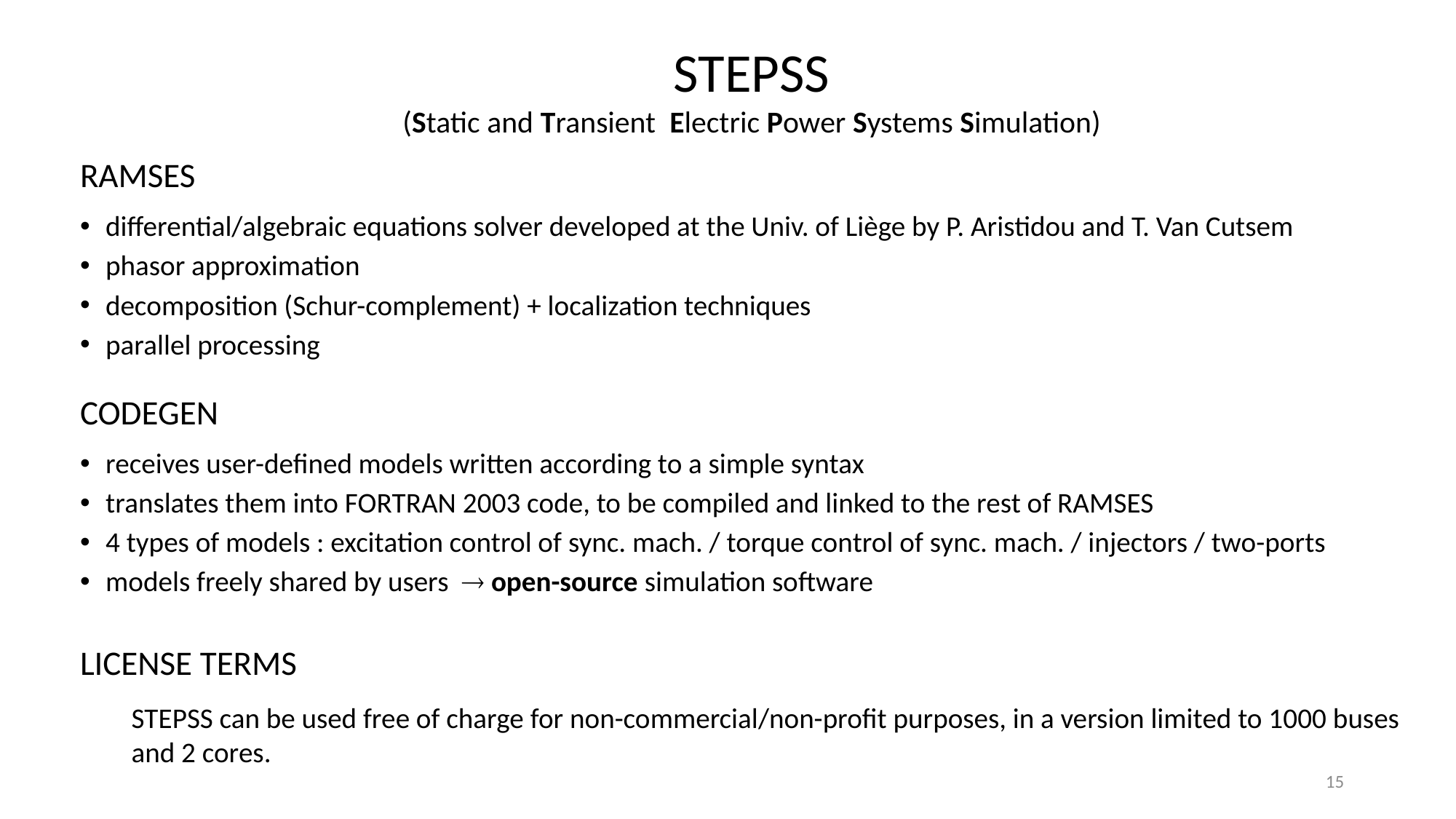

# STEPSS (Static and Transient  Electric Power Systems Simulation)
RAMSES
differential/algebraic equations solver developed at the Univ. of Liège by P. Aristidou and T. Van Cutsem
phasor approximation
decomposition (Schur-complement) + localization techniques
parallel processing
CODEGEN
receives user-defined models written according to a simple syntax
translates them into FORTRAN 2003 code, to be compiled and linked to the rest of RAMSES
4 types of models : excitation control of sync. mach. / torque control of sync. mach. / injectors / two-ports
models freely shared by users  → open-source simulation software

LICENSE TERMS
STEPSS can be used free of charge for non-commercial/non-profit purposes, in a version limited to 1000 buses and 2 cores.
15